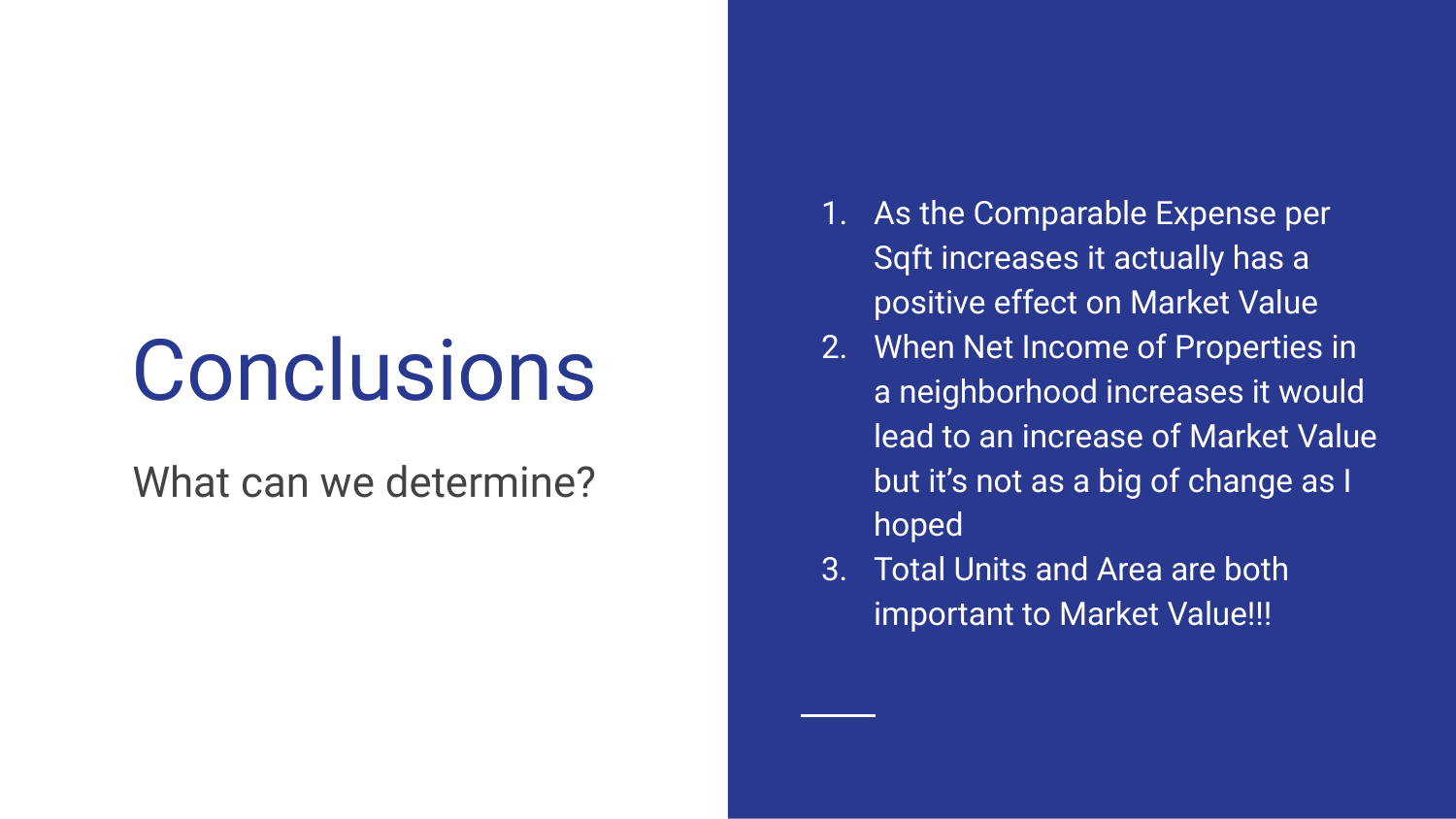

As the Comparable Expense per Sqft increases it actually has a positive effect on Market Value
When Net Income of Properties in a neighborhood increases it would lead to an increase of Market Value but it’s not as a big of change as I hoped
Total Units and Area are both important to Market Value!!!
# Conclusions
What can we determine?